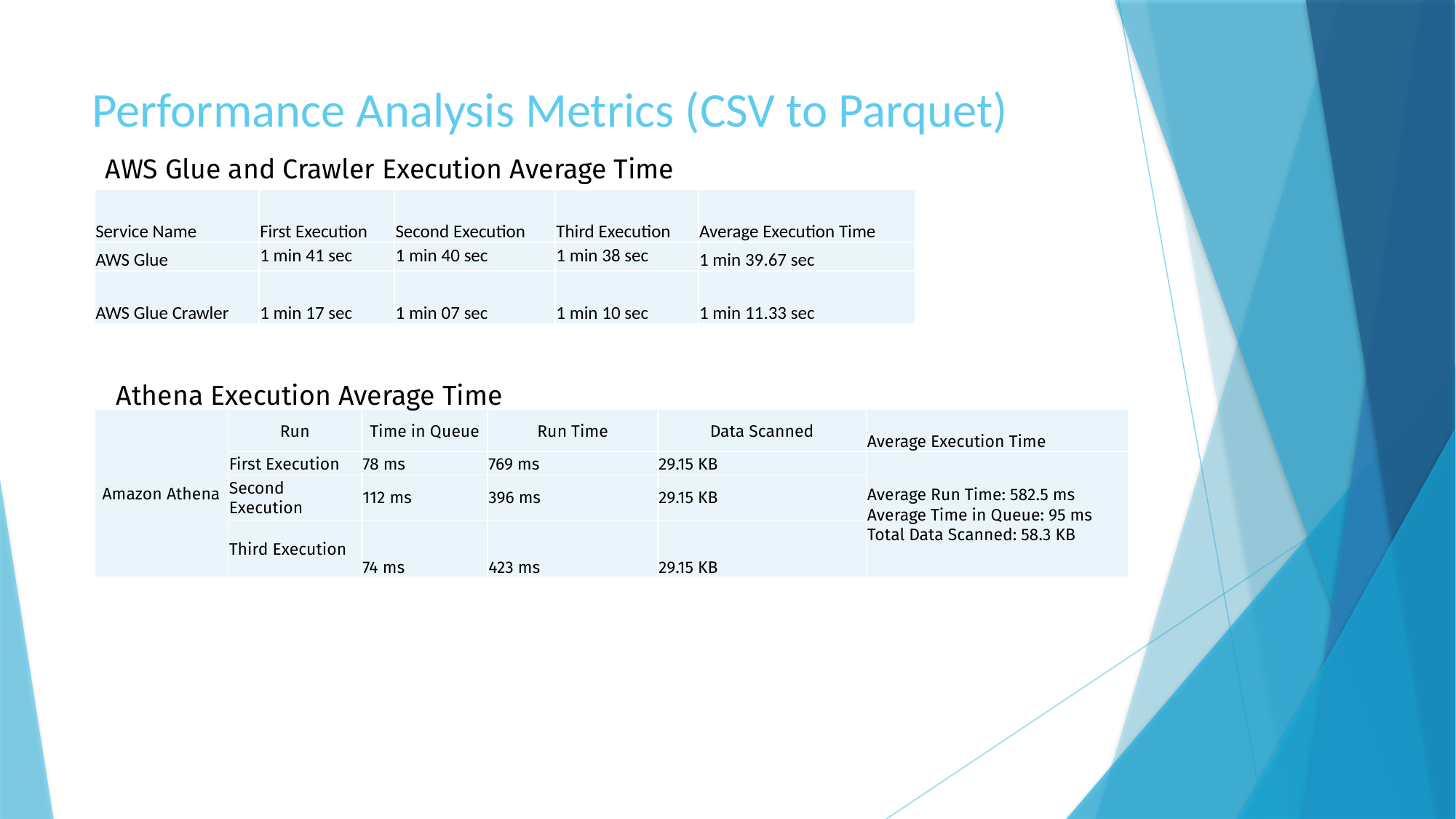

# Performance Analysis Metrics (CSV to Parquet)
AWS Glue and Crawler Execution Average Time
| Service Name | First Execution | Second Execution | Third Execution | Average Execution Time |
| --- | --- | --- | --- | --- |
| AWS Glue | 1 min 41 sec | 1 min 40 sec | 1 min 38 sec | 1 min 39.67 sec |
| AWS Glue Crawler | 1 min 17 sec | 1 min 07 sec | 1 min 10 sec | 1 min 11.33 sec |
Athena Execution Average Time
| Amazon Athena | Run | Time in Queue | Run Time | Data Scanned | Average Execution Time |
| --- | --- | --- | --- | --- | --- |
|  | First Execution | 78 ms | 769 ms | 29.15 KB | Average Run Time: 582.5 ms Average Time in Queue: 95 ms Total Data Scanned: 58.3 KB |
|  | Second Execution | 112 ms | 396 ms | 29.15 KB |  |
|  | Third Execution | 74 ms | 423 ms | 29.15 KB |  |